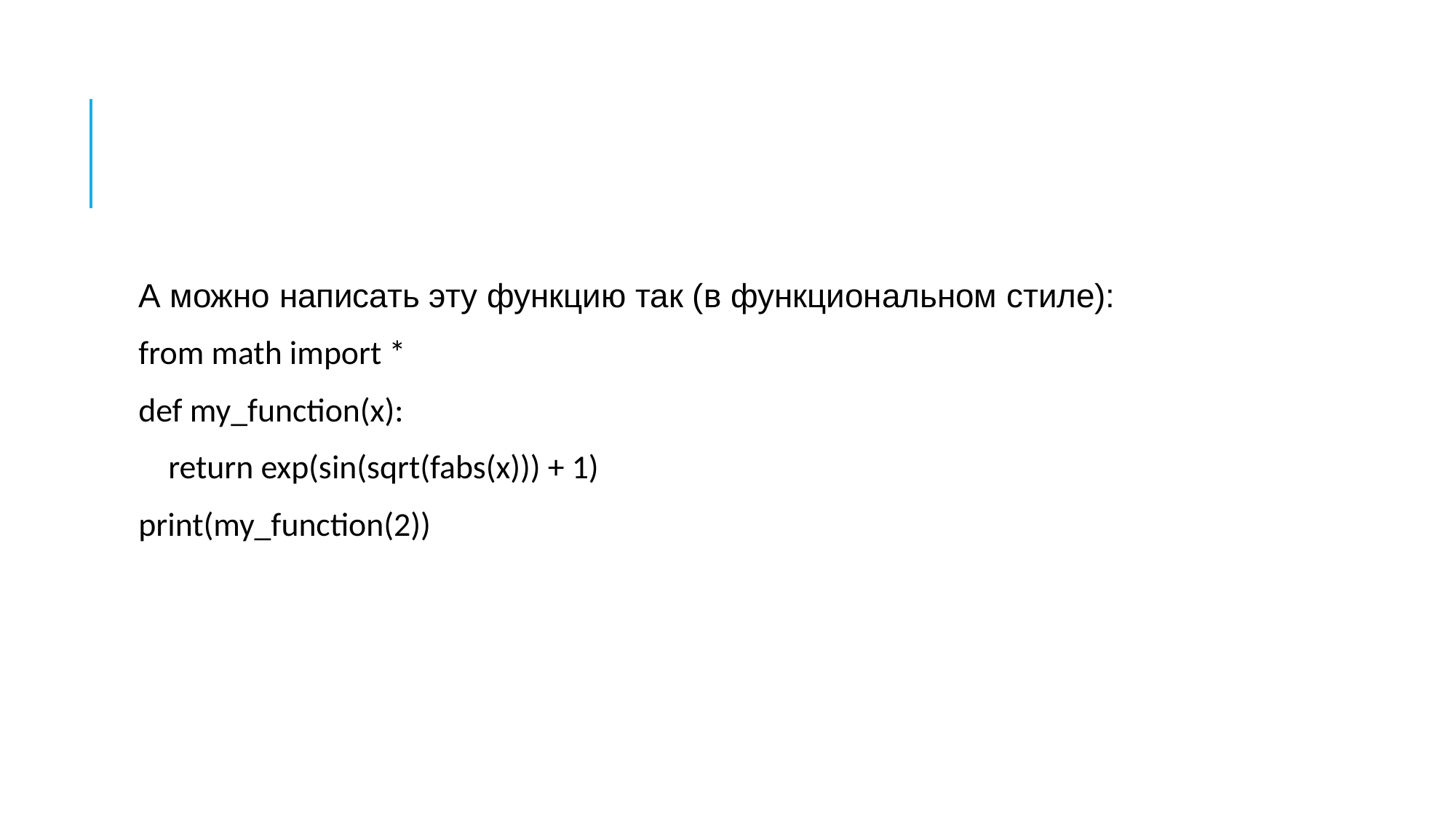

#
А можно написать эту функцию так (в функциональном стиле):
from math import *
def my_function(x):
    return exp(sin(sqrt(fabs(x))) + 1)
print(my_function(2))